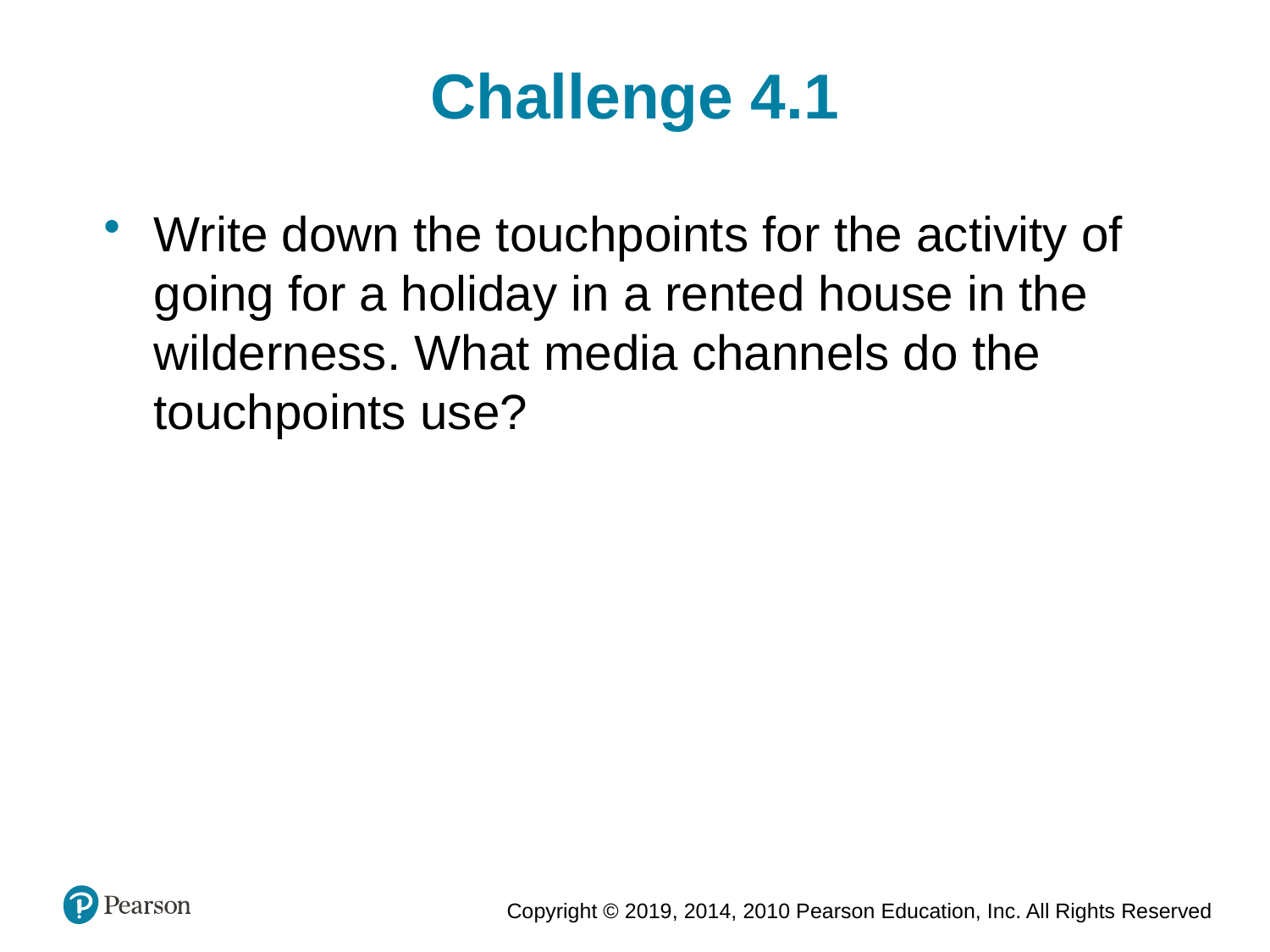

Challenge 4.1
Write down the touchpoints for the activity of going for a holiday in a rented house in the wilderness. What media channels do the touchpoints use?